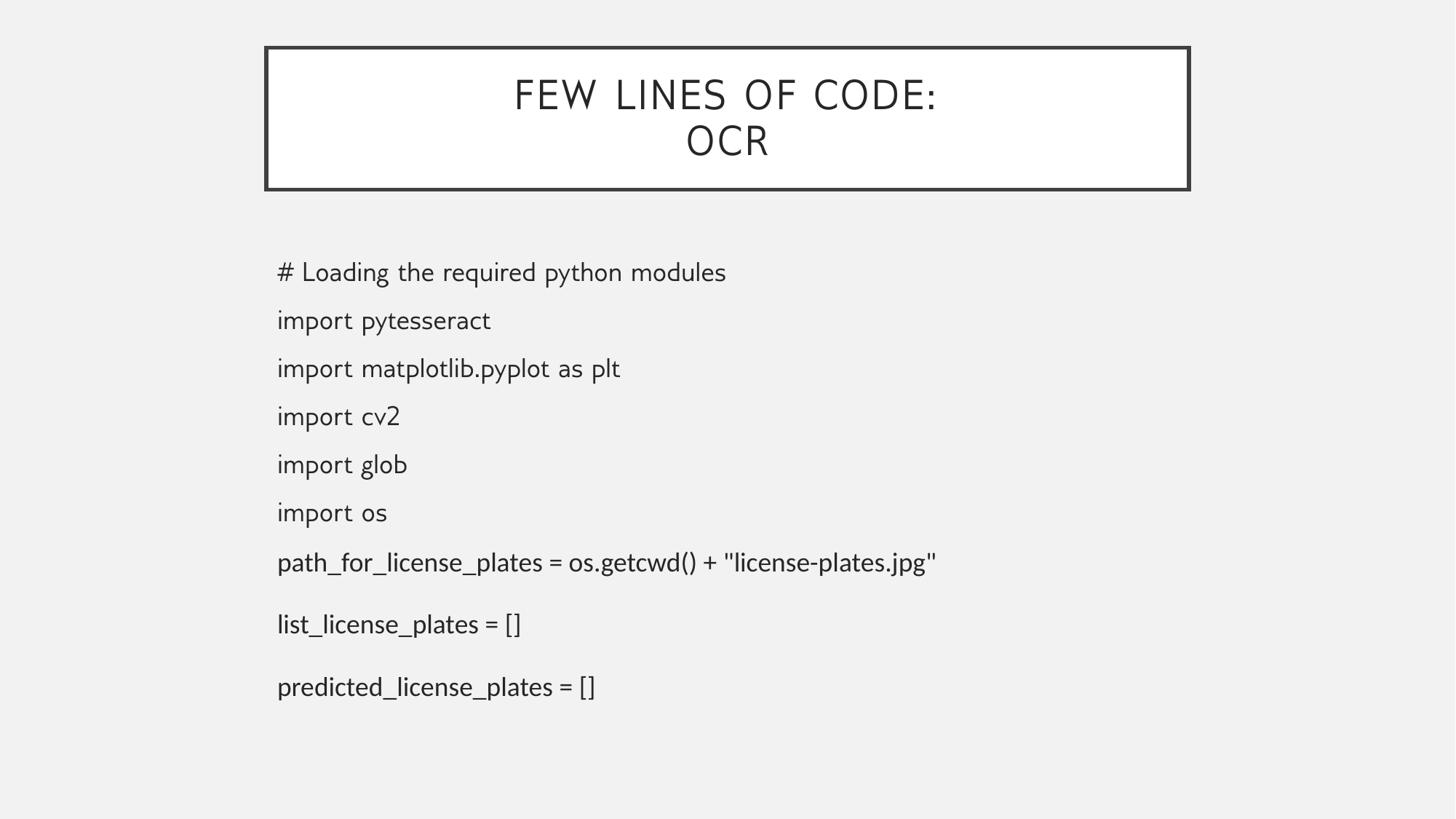

# Few lines of code: OCR
# Loading the required python modules
import pytesseract
import matplotlib.pyplot as plt
import cv2
import glob
import os
path_for_license_plates = os.getcwd() + "license-plates.jpg"
list_license_plates = []
predicted_license_plates = []